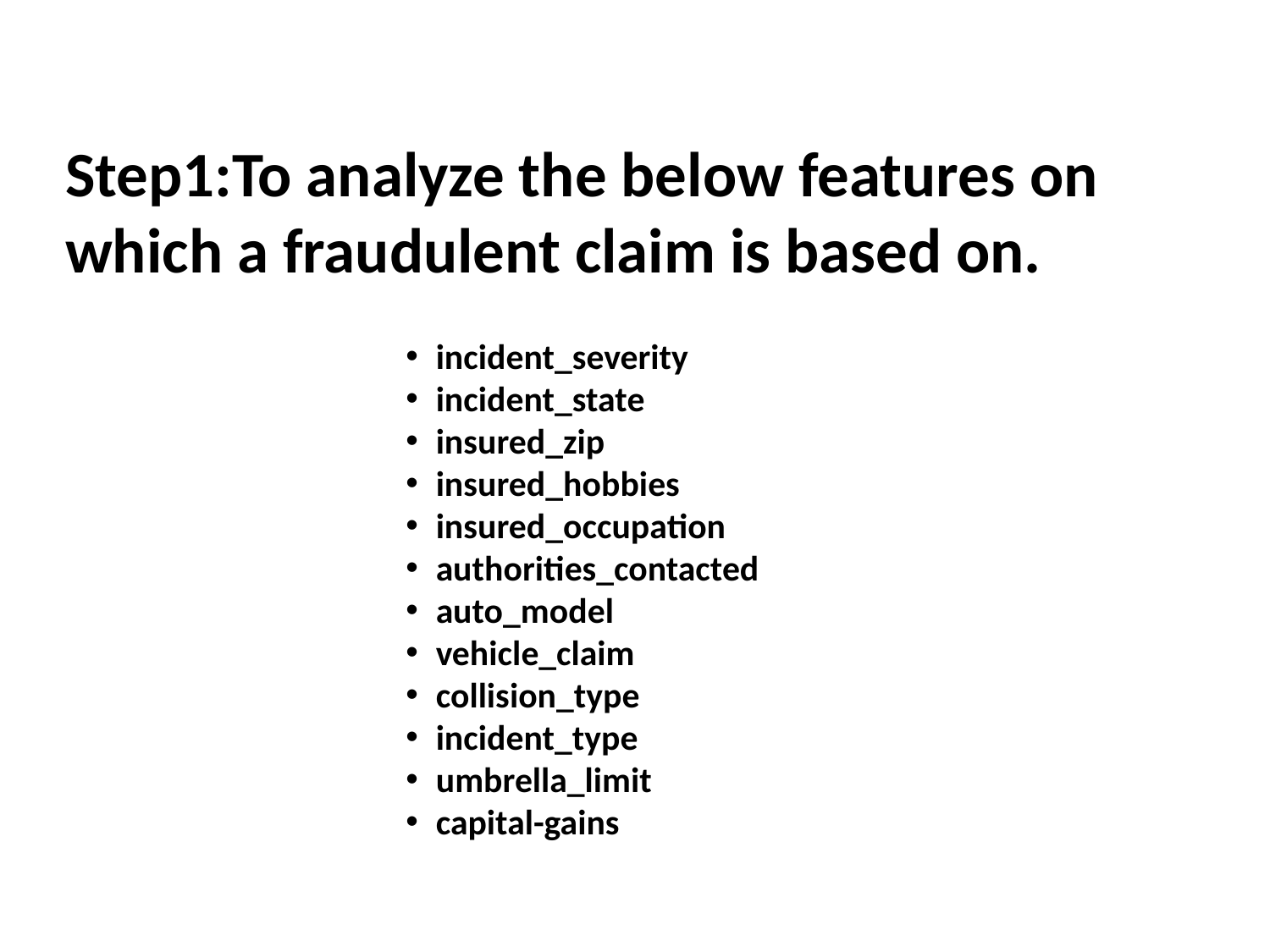

Step1:To analyze the below features on which a fraudulent claim is based on.
incident_severity
incident_state
insured_zip
insured_hobbies
insured_occupation
authorities_contacted
auto_model
vehicle_claim
collision_type
incident_type
umbrella_limit
capital-gains